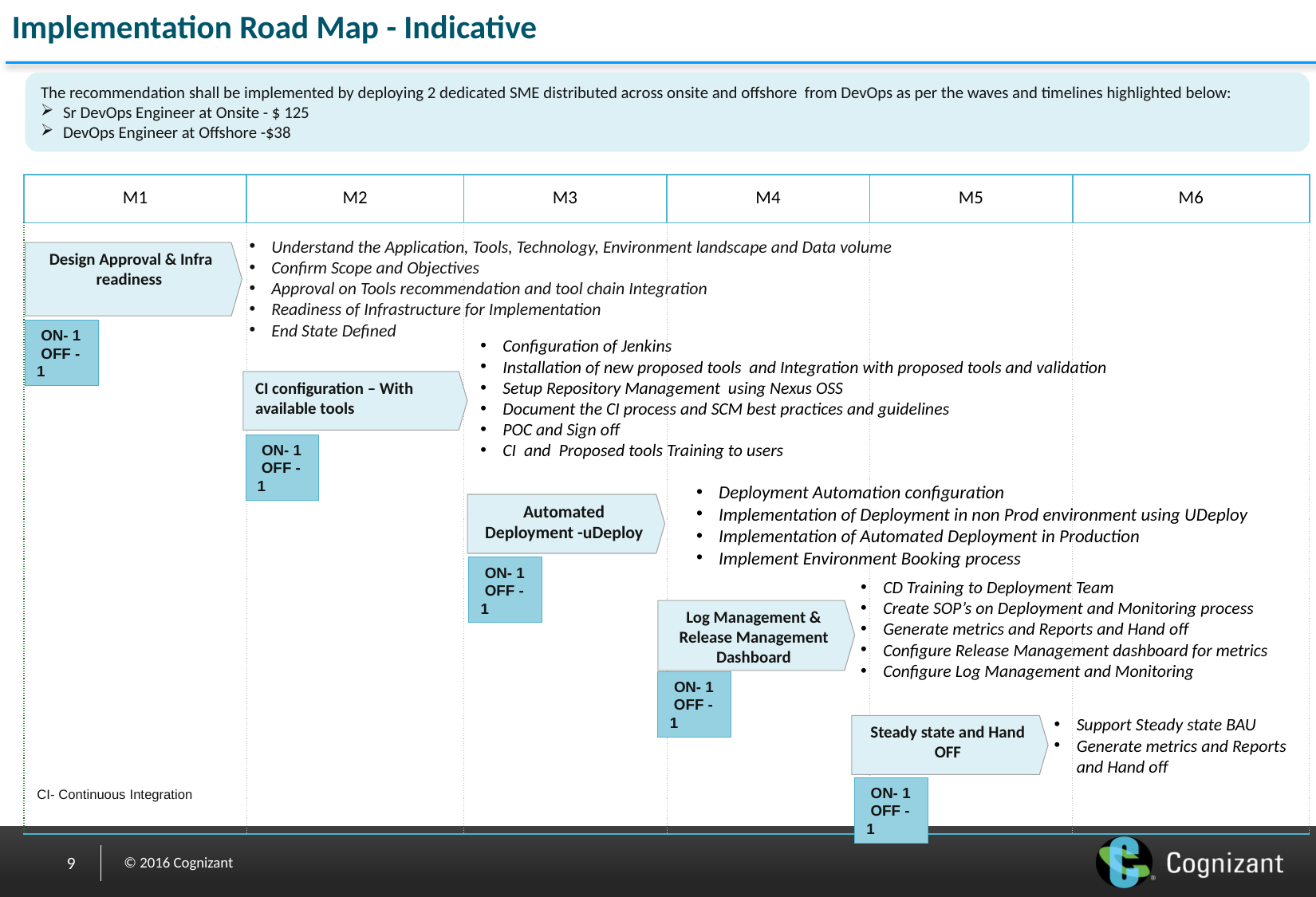

# Implementation Road Map - Indicative
The recommendation shall be implemented by deploying 2 dedicated SME distributed across onsite and offshore  from DevOps as per the waves and timelines highlighted below:
Sr DevOps Engineer at Onsite - $ 125
DevOps Engineer at Offshore -$38
| M1 | M2 | M3 | M4 | M5 | M6 |
| --- | --- | --- | --- | --- | --- |
|  |  |  |  |  |  |
Understand the Application, Tools, Technology, Environment landscape and Data volume
Confirm Scope and Objectives
Approval on Tools recommendation and tool chain Integration
Readiness of Infrastructure for Implementation
End State Defined

Design Approval & Infra readiness

 ON- 1   OFF -1
Configuration of Jenkins
Installation of new proposed tools  and Integration with proposed tools and validation
Setup Repository Management  using Nexus OSS
Document the CI process and SCM best practices and guidelines
POC and Sign off
CI  and  Proposed tools Training to users
CI configuration – With available tools
 ON- 1   OFF -1
Deployment Automation configuration
Implementation of Deployment in non Prod environment using UDeploy
Implementation of Automated Deployment in Production
Implement Environment Booking process

Automated Deployment -uDeploy

 ON- 1   OFF -1
Log Management & Release Management Dashboard

CD Training to Deployment Team
Create SOP’s on Deployment and Monitoring process
Generate metrics and Reports and Hand off
Configure Release Management dashboard for metrics
Configure Log Management and Monitoring

 ON- 1   OFF -1
Support Steady state BAU
Generate metrics and Reports and Hand off
Steady state and Hand OFF
 ON- 1   OFF -1
CI- Continuous Integration
9